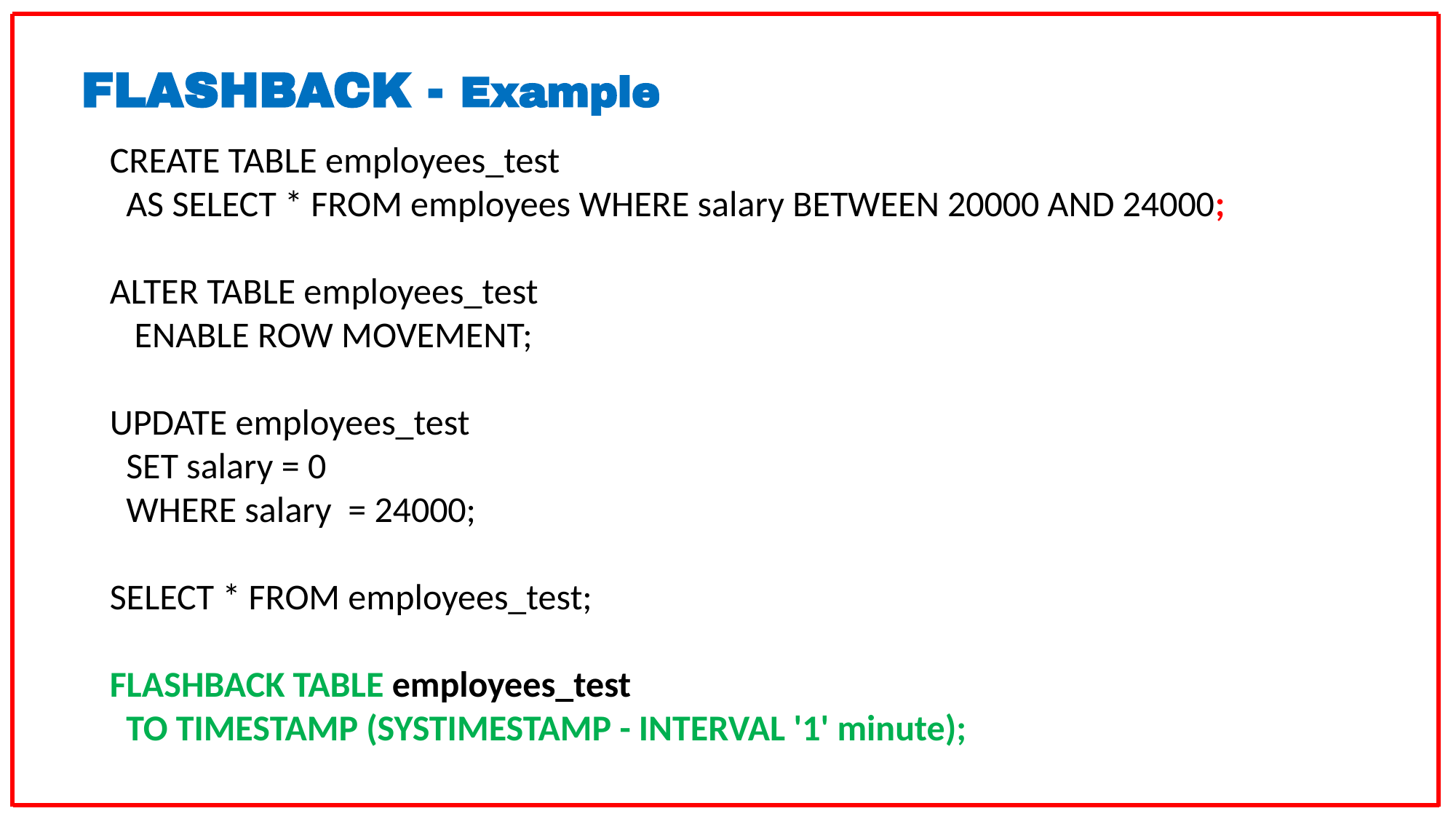

FLASHBACK - Example
CREATE TABLE employees_test
  AS SELECT * FROM employees WHERE salary BETWEEN 20000 AND 24000;

ALTER TABLE employees_test
   ENABLE ROW MOVEMENT;

UPDATE employees_test
  SET salary = 0
  WHERE salary  = 24000;

SELECT * FROM employees_test;

FLASHBACK TABLE employees_test
  TO TIMESTAMP (SYSTIMESTAMP - INTERVAL '1' minute);